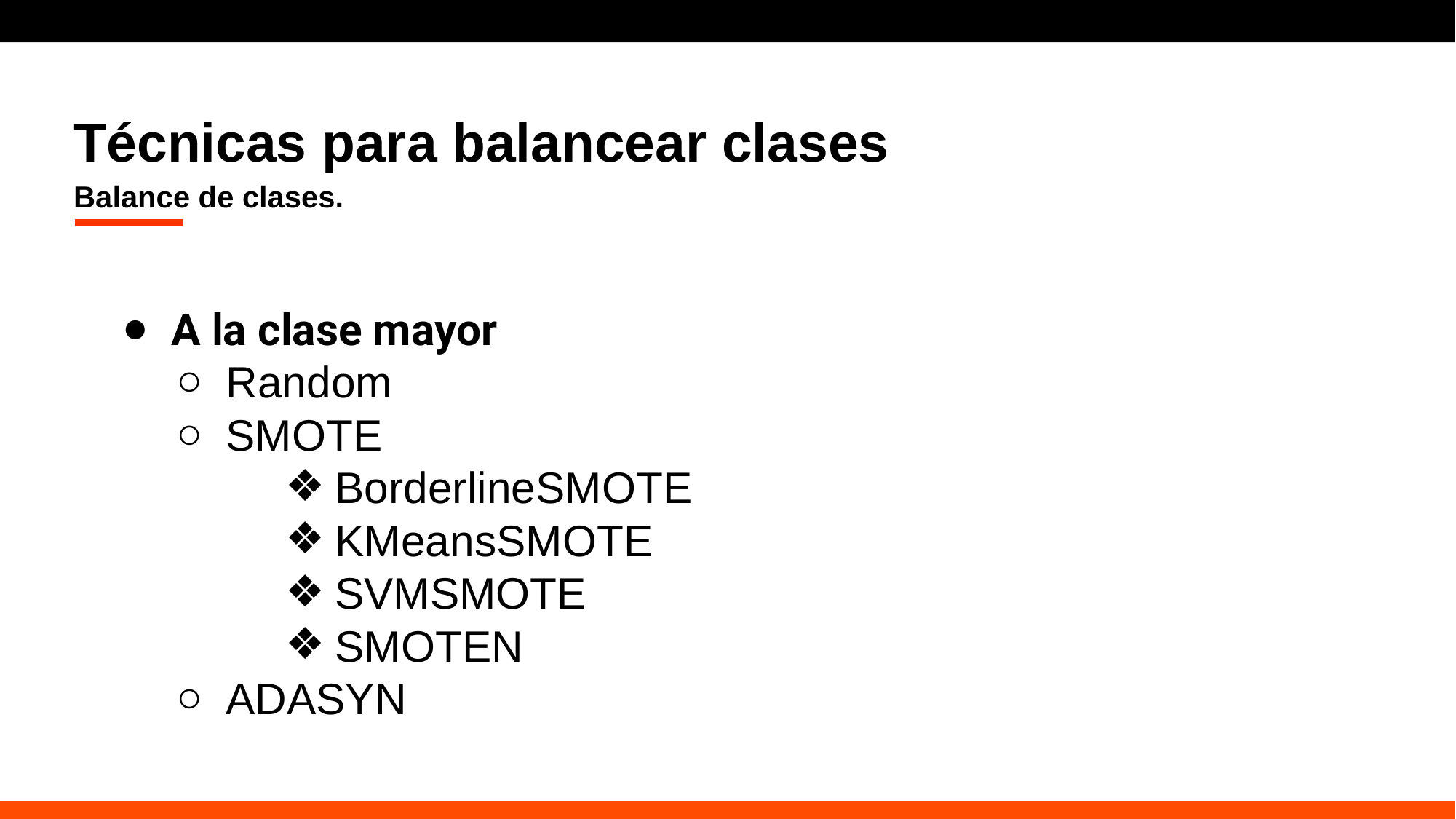

# Técnicas para balancear clases
Balance de clases.
A la clase mayor
Random
SMOTE
BorderlineSMOTE
KMeansSMOTE
SVMSMOTE
SMOTEN
ADASYN